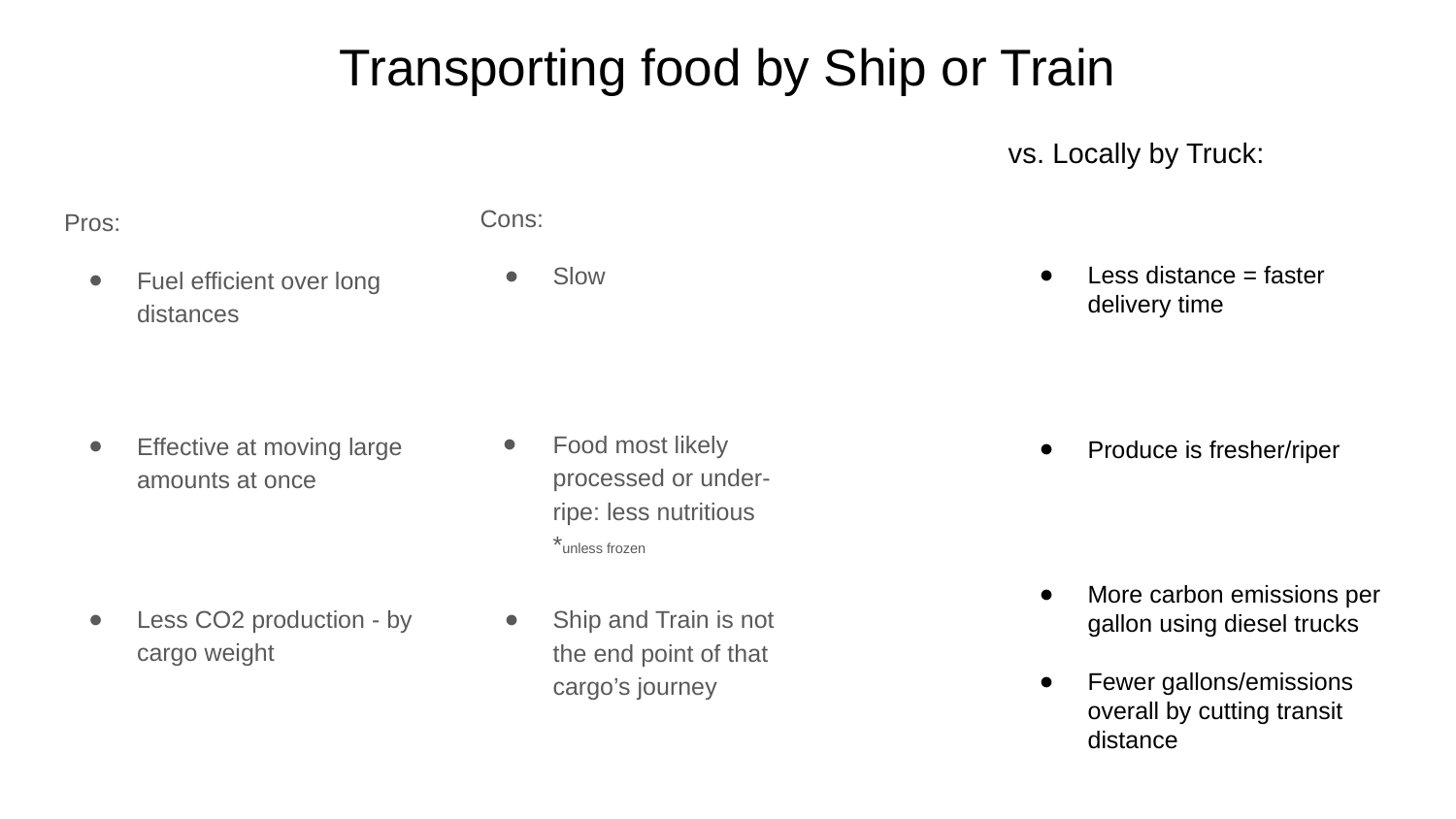

# Transporting food by Ship or Train
vs. Locally by Truck:
Cons:
Slow
Pros:
Fuel efficient over long distances
Less distance = faster delivery time
Produce is fresher/riper

More carbon emissions per gallon using diesel trucks

Fewer gallons/emissions overall by cutting transit distance
Food most likely processed or under-ripe: less nutritious *unless frozen
Effective at moving large amounts at once
Less CO2 production - by cargo weight
Ship and Train is not the end point of that cargo’s journey